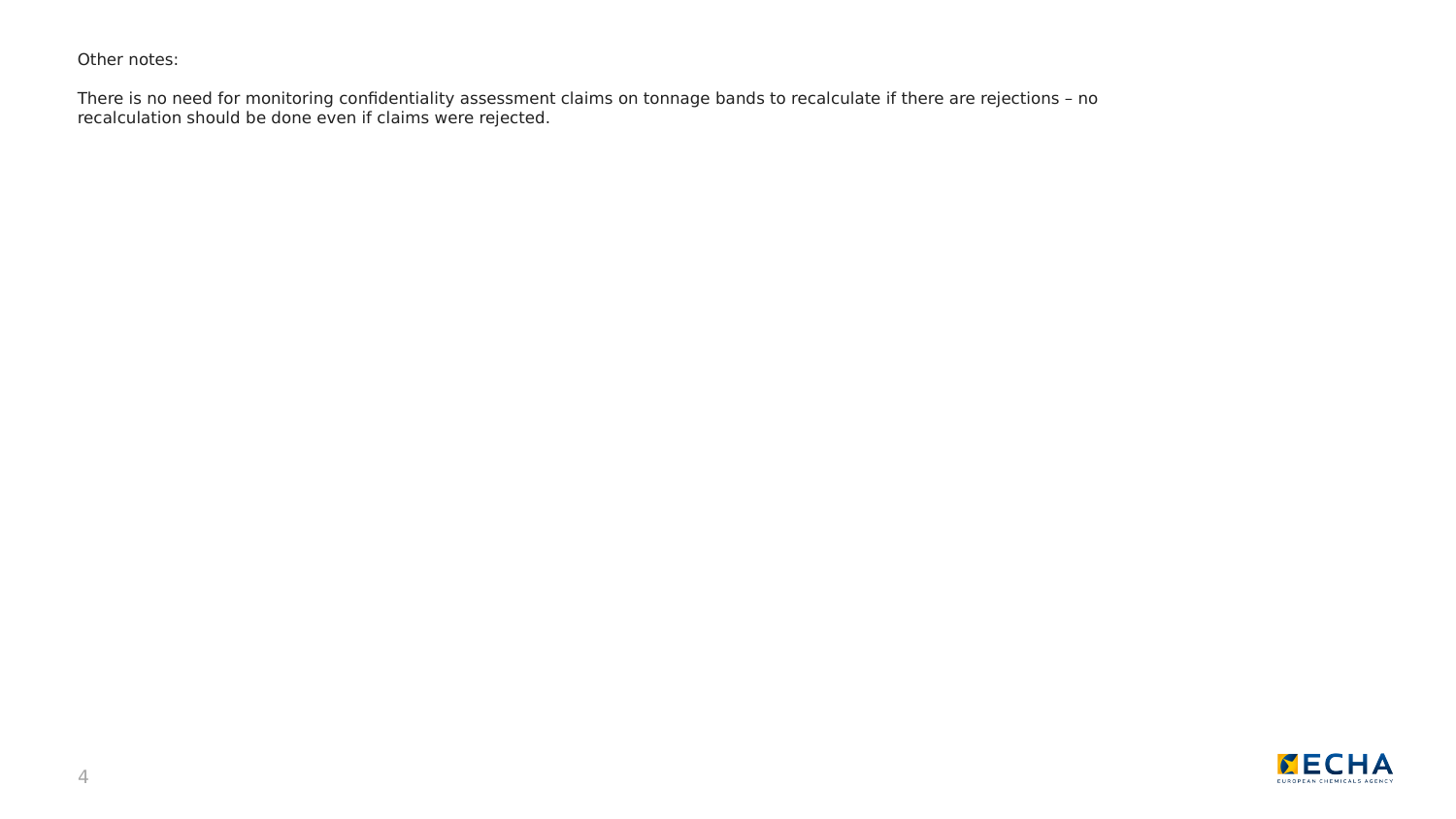

Other notes:

There is no need for monitoring confidentiality assessment claims on tonnage bands to recalculate if there are rejections – no recalculation should be done even if claims were rejected.

4